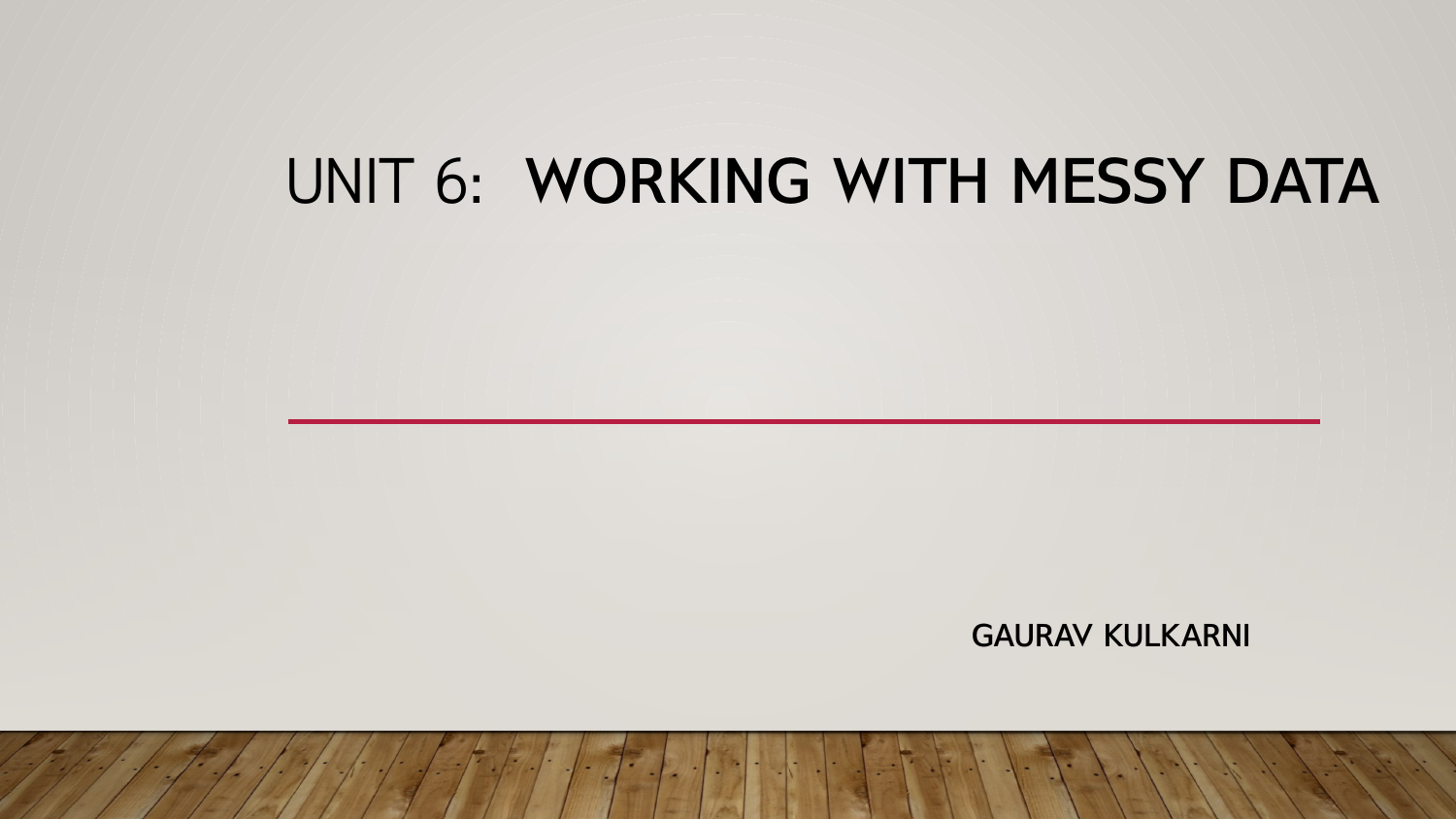

# Unit 6:  Working with Messy Data
gaurav Kulkarni